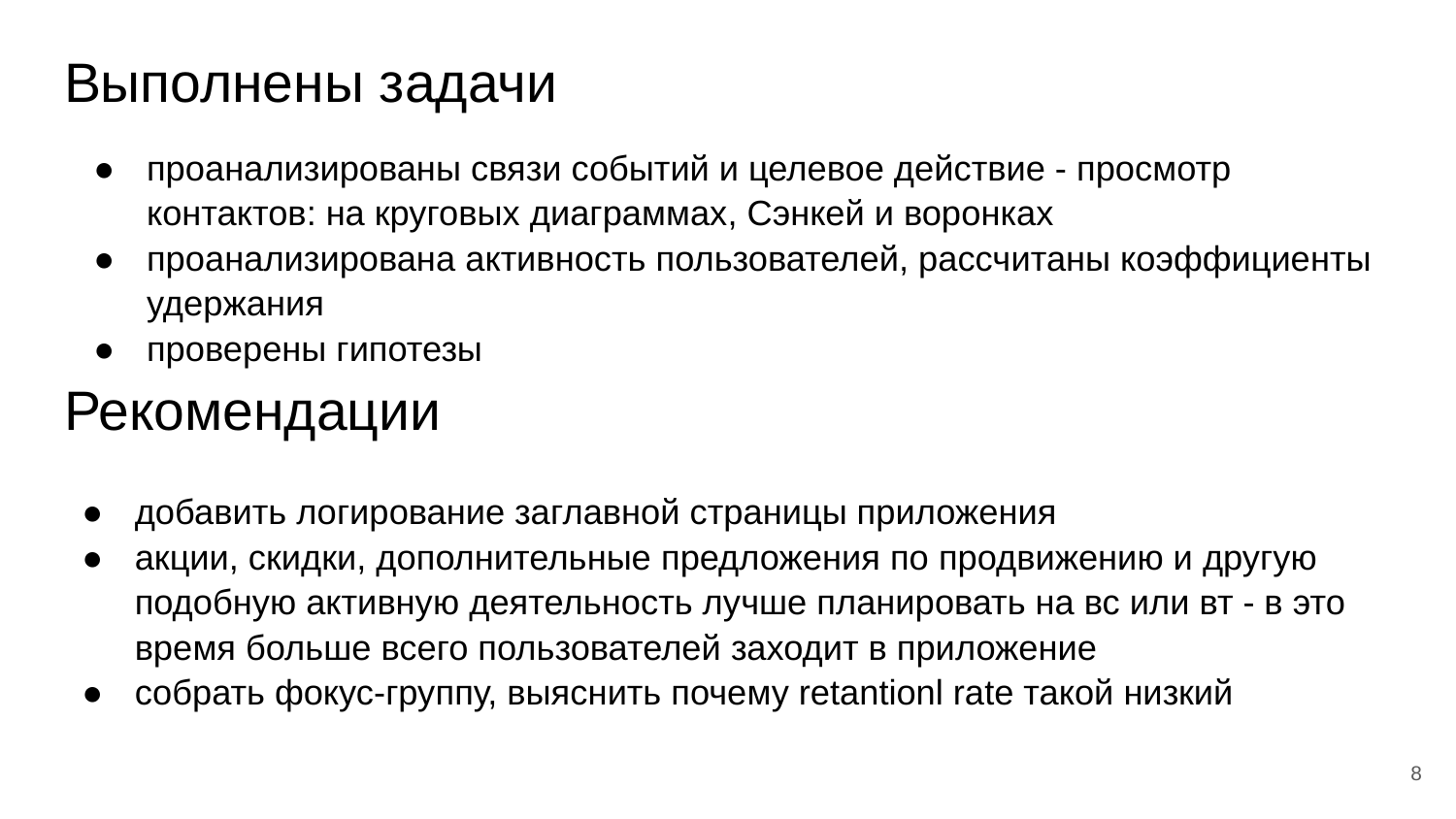

Выполнены задачи
проанализированы связи событий и целевое действие - просмотр контактов: на круговых диаграммах, Сэнкей и воронках
проанализирована активность пользователей, рассчитаны коэффициенты удержания
проверены гипотезы
# Рекомендации
добавить логирование заглавной страницы приложения
акции, скидки, дополнительные предложения по продвижению и другую подобную активную деятельность лучше планировать на вс или вт - в это время больше всего пользователей заходит в приложение
собрать фокус-группу, выяснить почему retantionl rate такой низкий
8